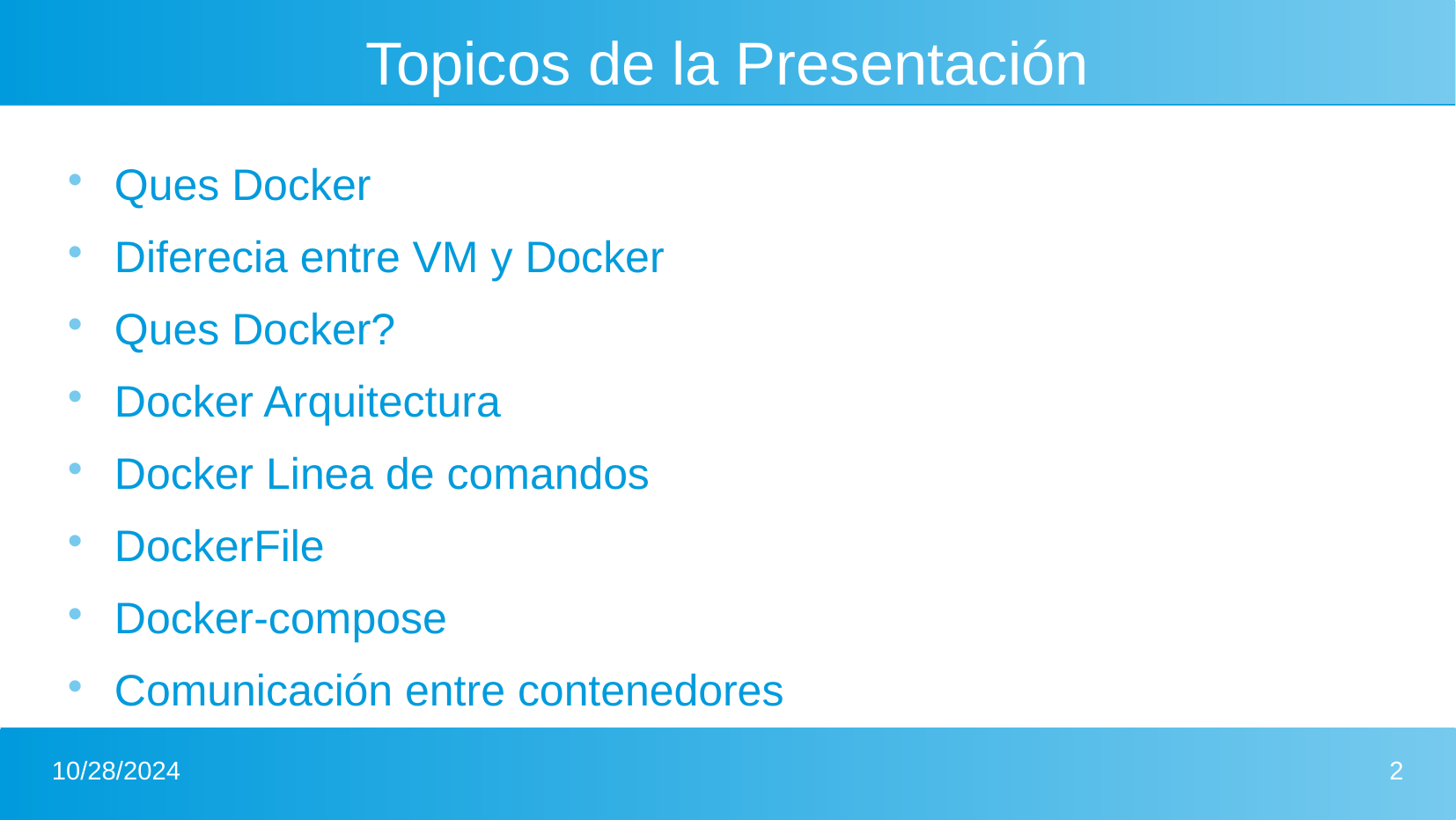

# Topicos de la Presentación
Ques Docker
Diferecia entre VM y Docker
Ques Docker?
Docker Arquitectura
Docker Linea de comandos
DockerFile
Docker-compose
Comunicación entre contenedores
10/28/2024
2